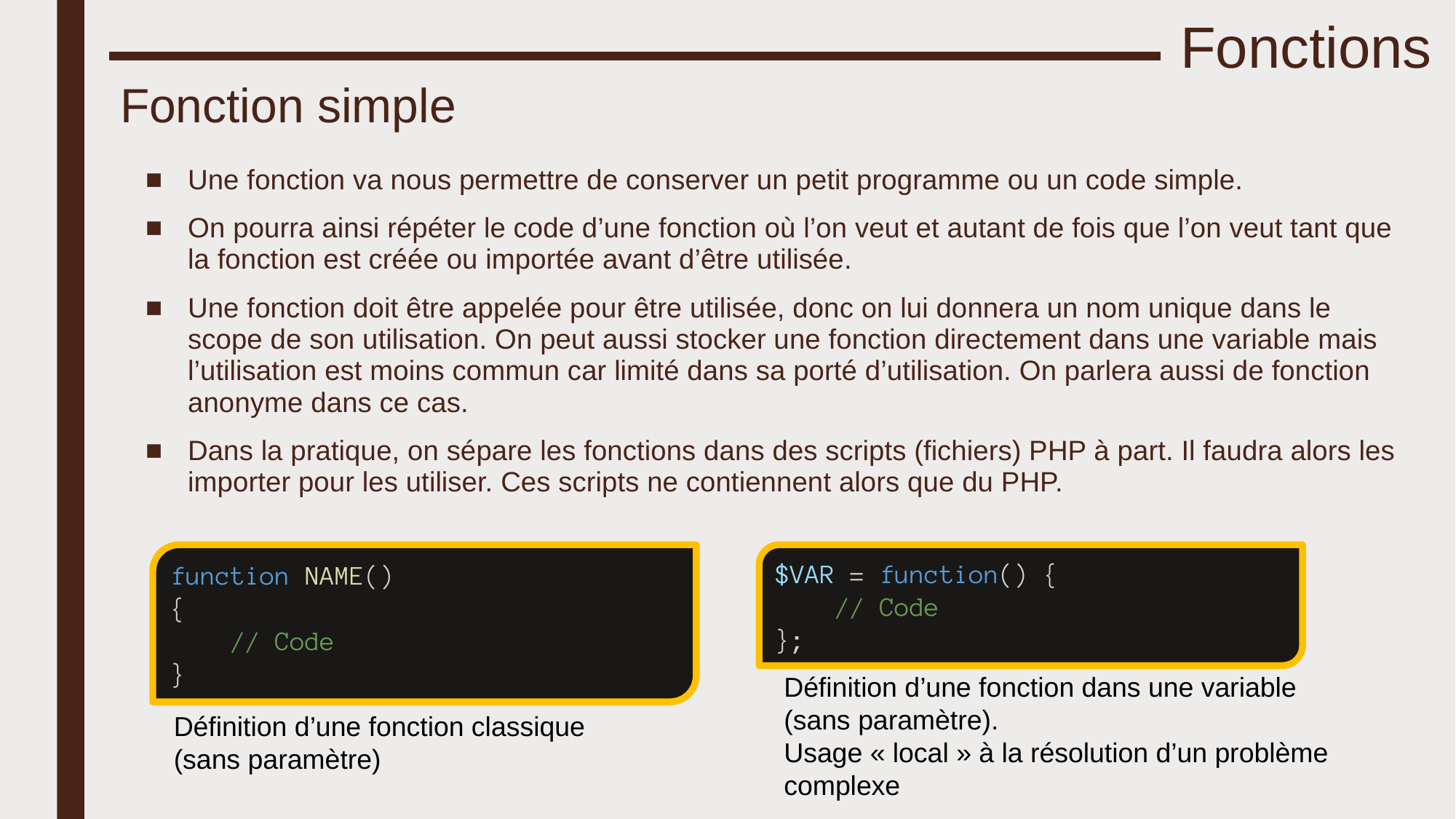

# Fonctions
Fonction simple

Une fonction va nous permettre de conserver un petit programme ou un code simple.
On pourra ainsi répéter le code d’une fonction où l’on veut et autant de fois que l’on veut tant que la fonction est créée ou importée avant d’être utilisée.
Une fonction doit être appelée pour être utilisée, donc on lui donnera un nom unique dans le scope de son utilisation. On peut aussi stocker une fonction directement dans une variable mais l’utilisation est moins commun car limité dans sa porté d’utilisation. On parlera aussi de fonction anonyme dans ce cas.
Dans la pratique, on sépare les fonctions dans des scripts (fichiers) PHP à part. Il faudra alors les importer pour les utiliser. Ces scripts ne contiennent alors que du PHP.
function NAME()
{
    // Code
}
$VAR = function() {
    // Code
};
Définition d’une fonction dans une variable
(sans paramètre).
Usage « local » à la résolution d’un problème complexe
Définition d’une fonction classique (sans paramètre)